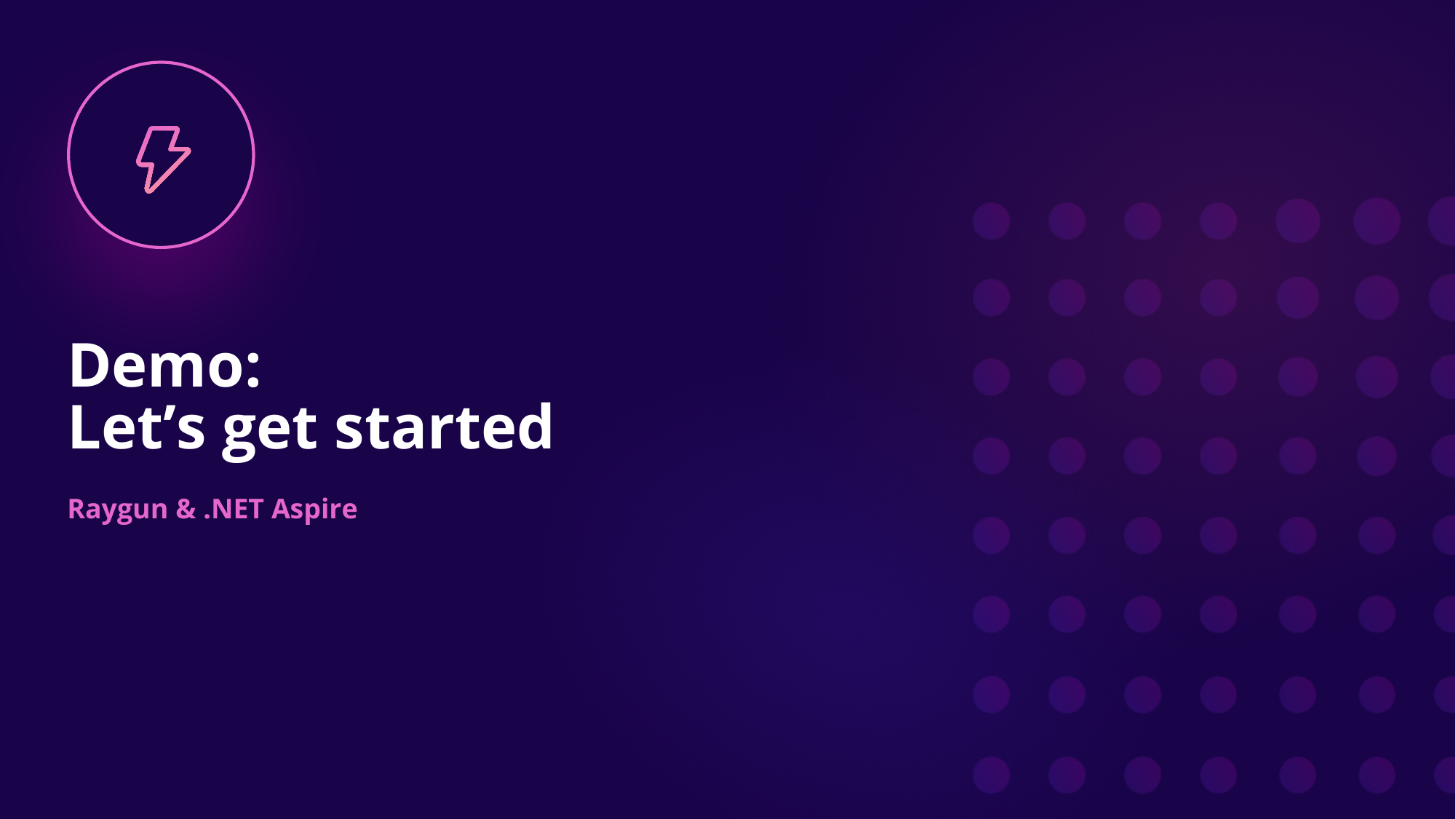

# Demo: Let’s get started
Raygun & .NET Aspire